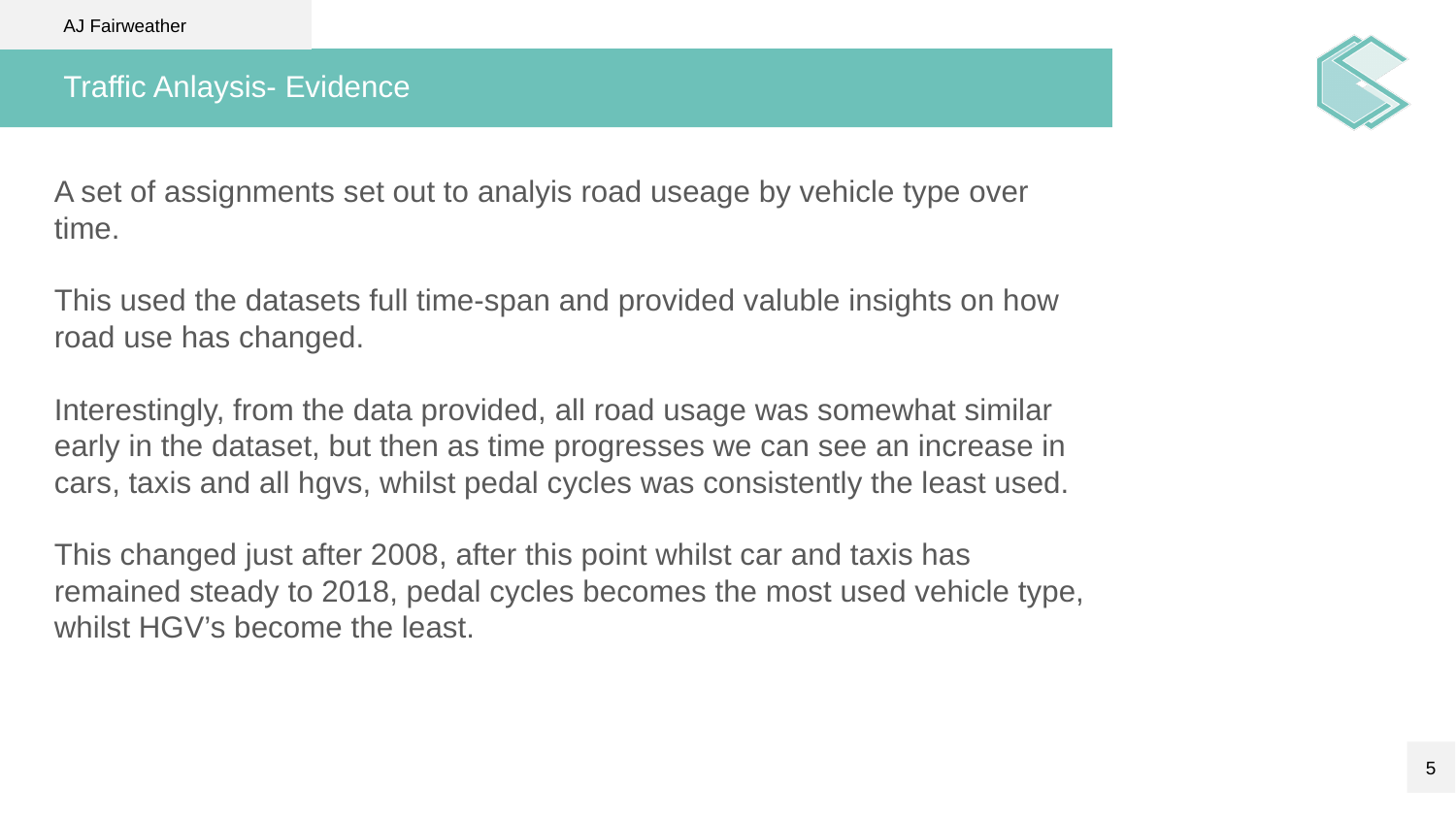

AJ Fairweather

# Traffic Anlaysis- Evidence
A set of assignments set out to analyis road useage by vehicle type over time.

This used the datasets full time-span and provided valuble insights on how road use has changed.

Interestingly, from the data provided, all road usage was somewhat similar early in the dataset, but then as time progresses we can see an increase in cars, taxis and all hgvs, whilst pedal cycles was consistently the least used.

This changed just after 2008, after this point whilst car and taxis has remained steady to 2018, pedal cycles becomes the most used vehicle type, whilst HGV’s become the least.